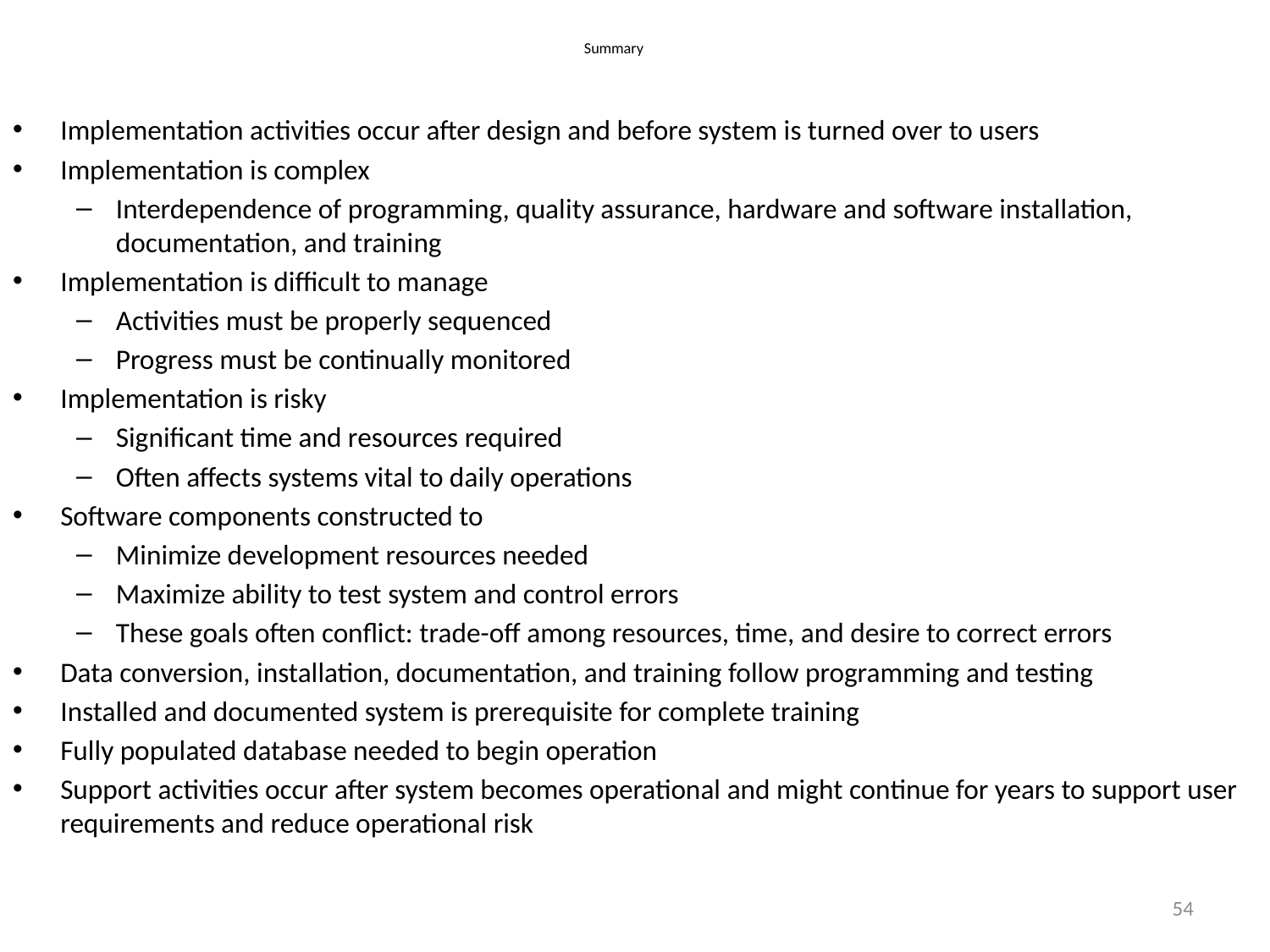

# Summary
Implementation activities occur after design and before system is turned over to users
Implementation is complex
Interdependence of programming, quality assurance, hardware and software installation, documentation, and training
Implementation is difficult to manage
Activities must be properly sequenced
Progress must be continually monitored
Implementation is risky
Significant time and resources required
Often affects systems vital to daily operations
Software components constructed to
Minimize development resources needed
Maximize ability to test system and control errors
These goals often conflict: trade-off among resources, time, and desire to correct errors
Data conversion, installation, documentation, and training follow programming and testing
Installed and documented system is prerequisite for complete training
Fully populated database needed to begin operation
Support activities occur after system becomes operational and might continue for years to support user requirements and reduce operational risk

54